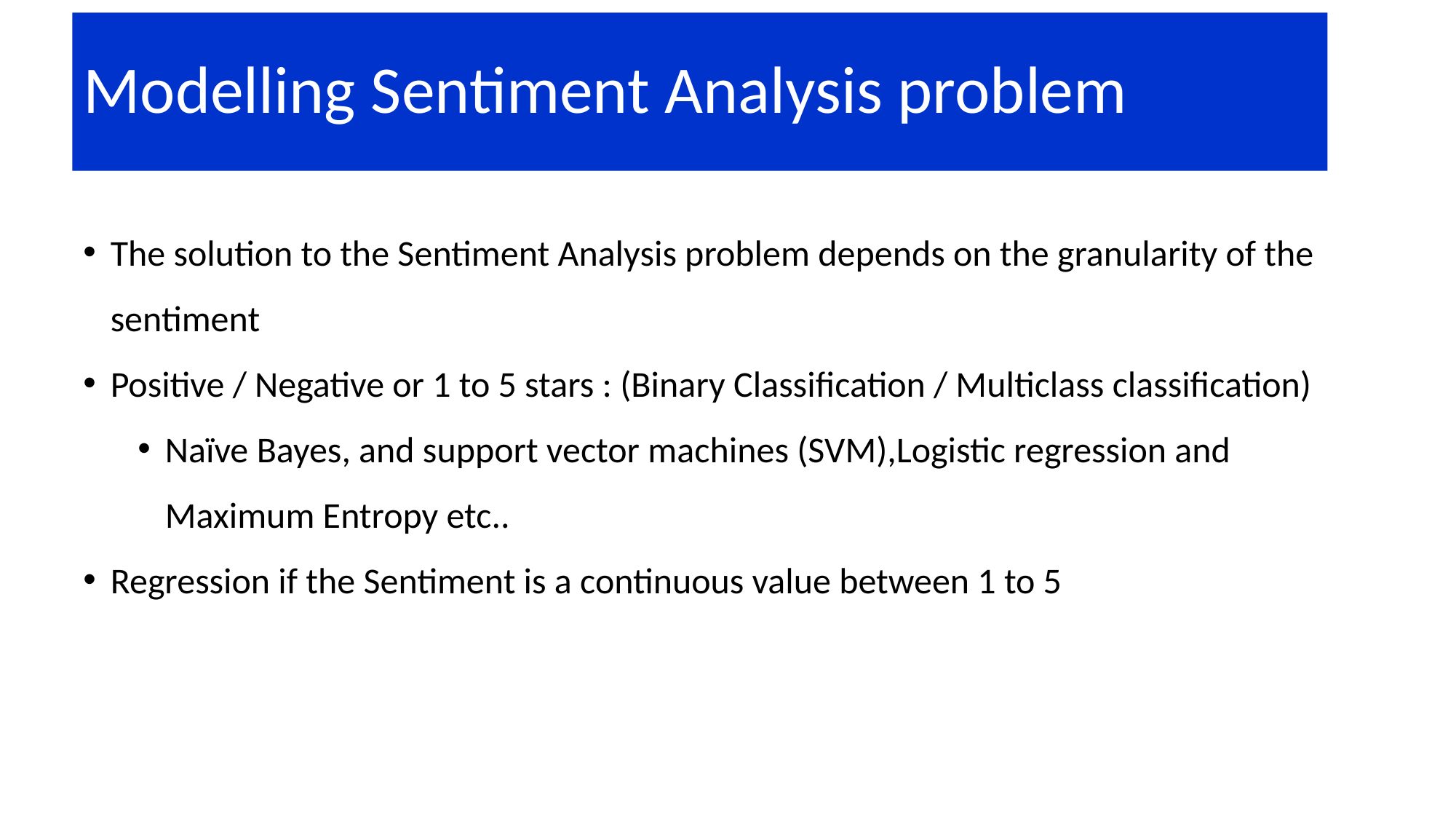

# Modelling Sentiment Analysis problem
The solution to the Sentiment Analysis problem depends on the granularity of the sentiment
Positive / Negative or 1 to 5 stars : (Binary Classification / Multiclass classification)
Naïve Bayes, and support vector machines (SVM),Logistic regression and Maximum Entropy etc..
Regression if the Sentiment is a continuous value between 1 to 5